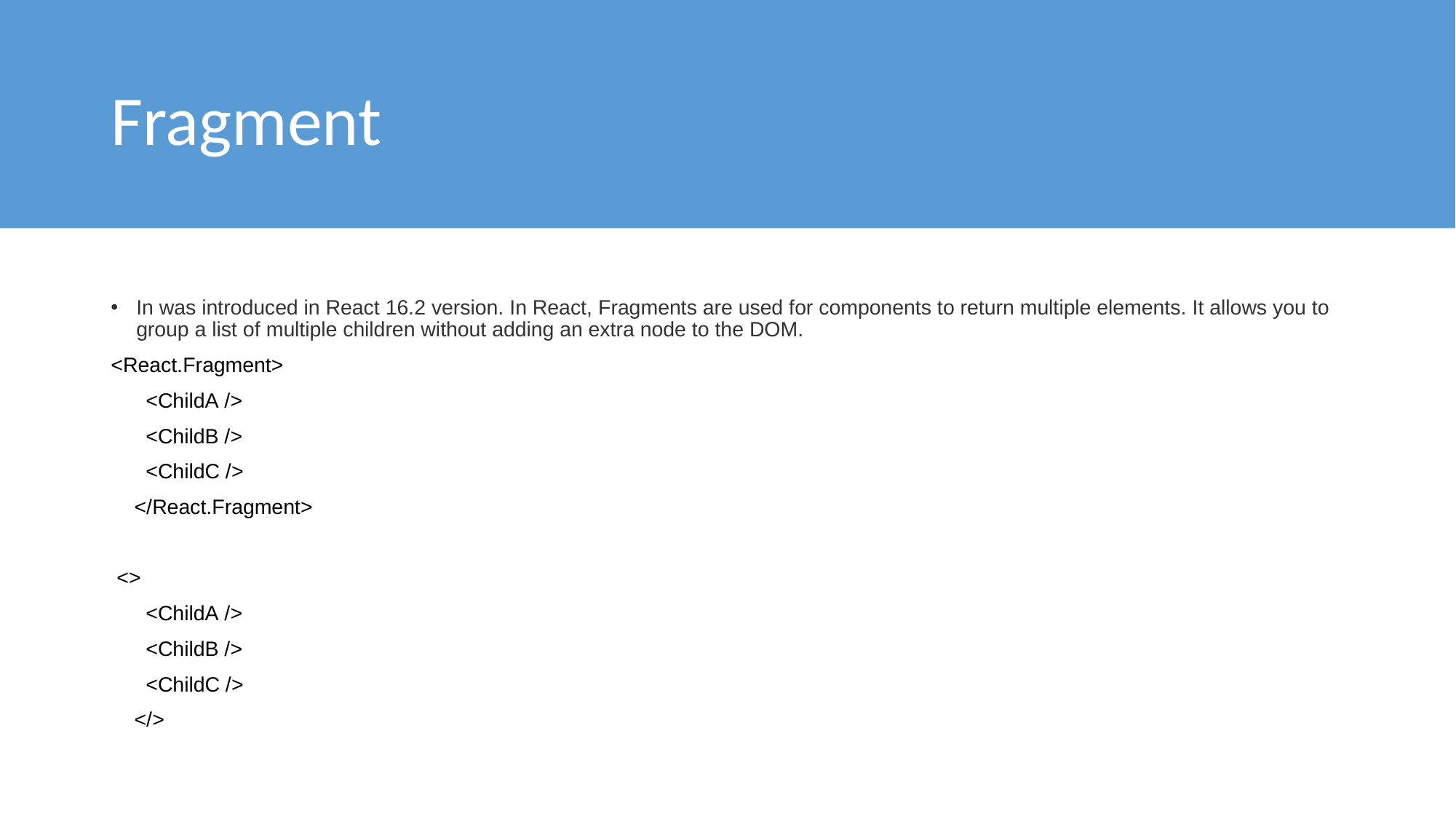

# Fragment
In was introduced in React 16.2 version. In React, Fragments are used for components to return multiple elements. It allows you to group a list of multiple children without adding an extra node to the DOM.
<React.Fragment>
      <ChildA />
      <ChildB />
      <ChildC />
    </React.Fragment>

 <>
      <ChildA />
      <ChildB />
      <ChildC />
    </>